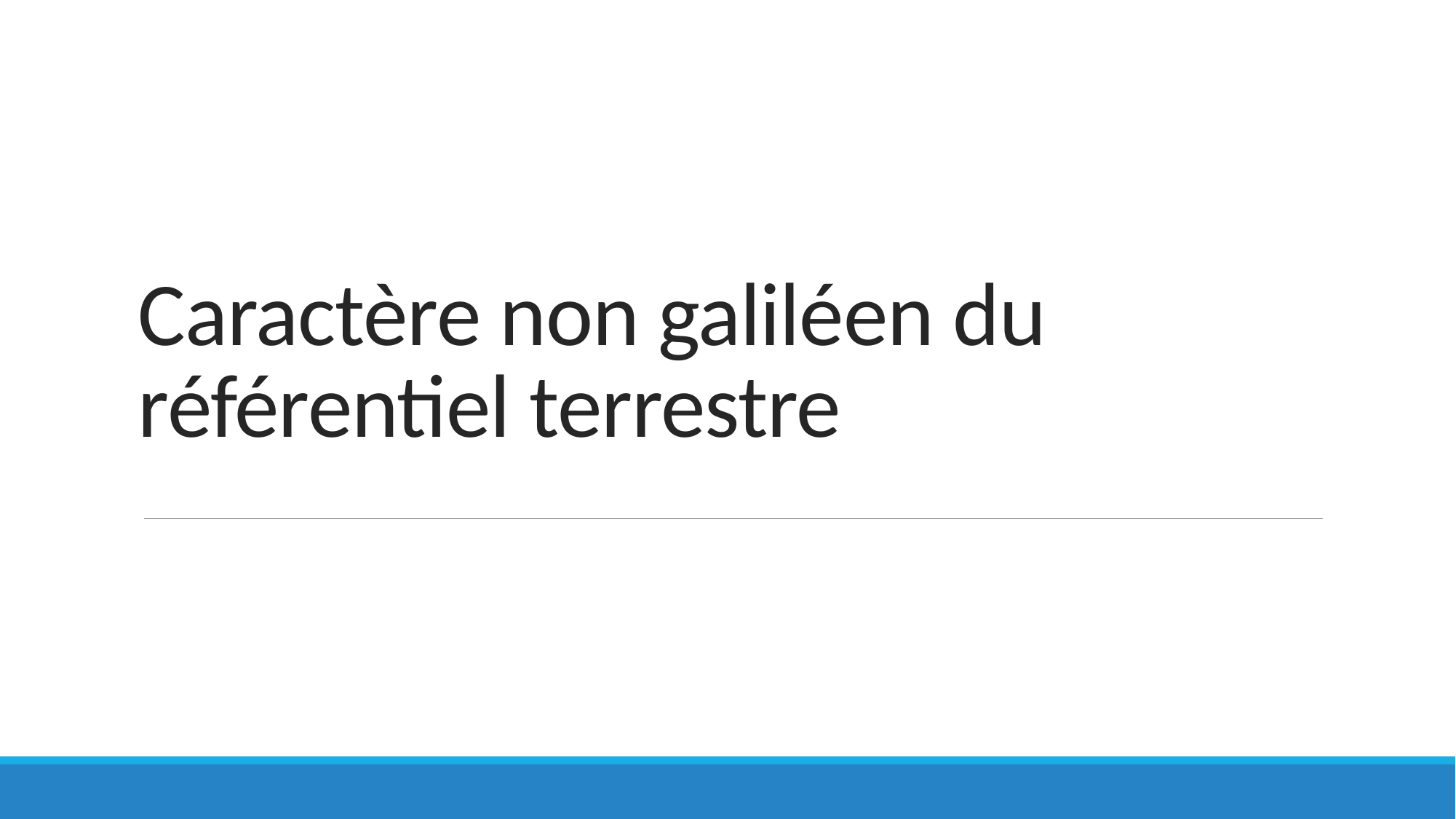

# Caractère non galiléen du référentiel terrestre